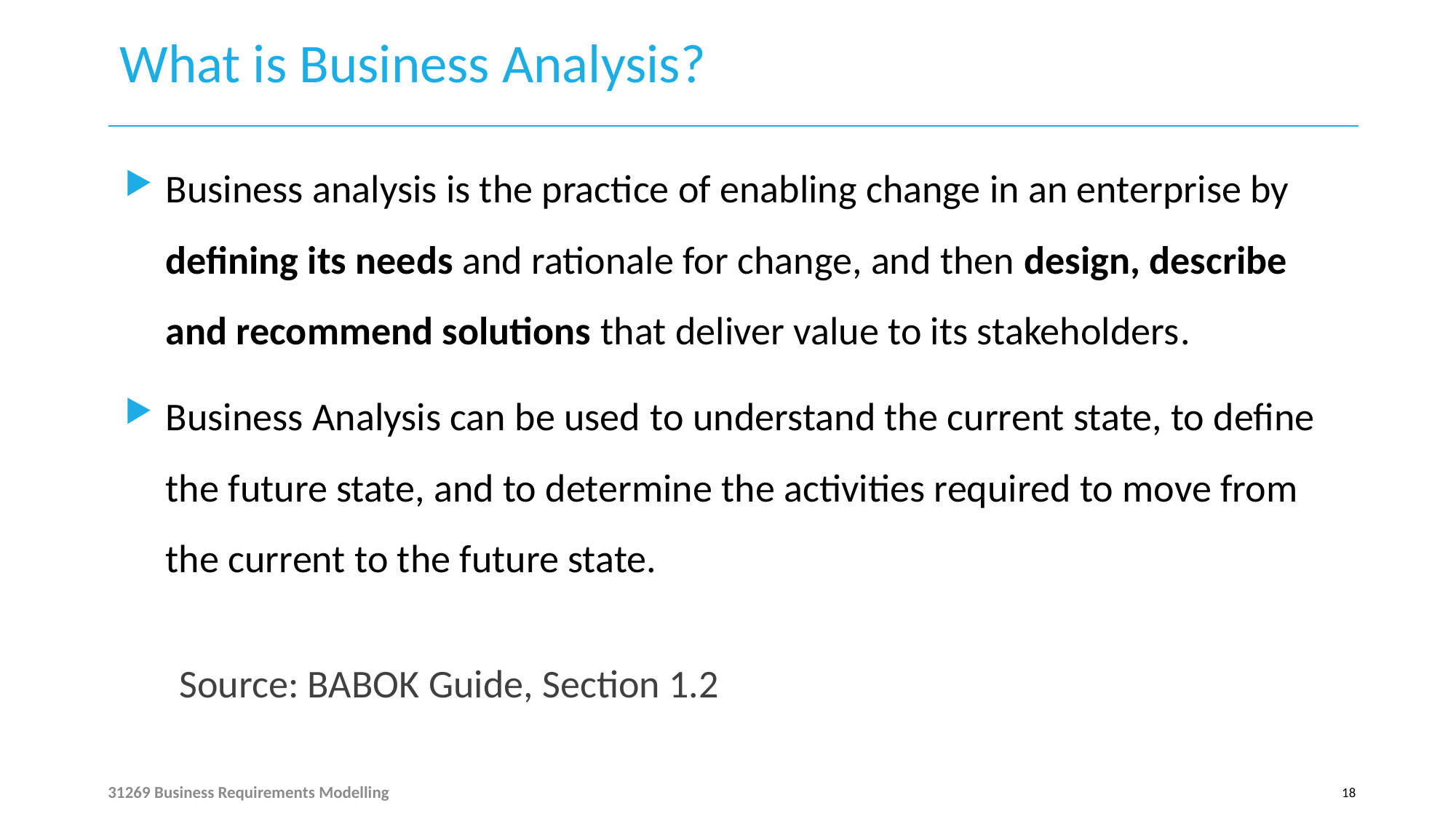

# What is Business Analysis?
Business analysis is the practice of enabling change in an enterprise by defining its needs and rationale for change, and then design, describe and recommend solutions that deliver value to its stakeholders.
Business Analysis can be used to understand the current state, to define the future state, and to determine the activities required to move from the current to the future state.

Source: BABOK Guide, Section 1.2
31269 Business Requirements Modelling
18